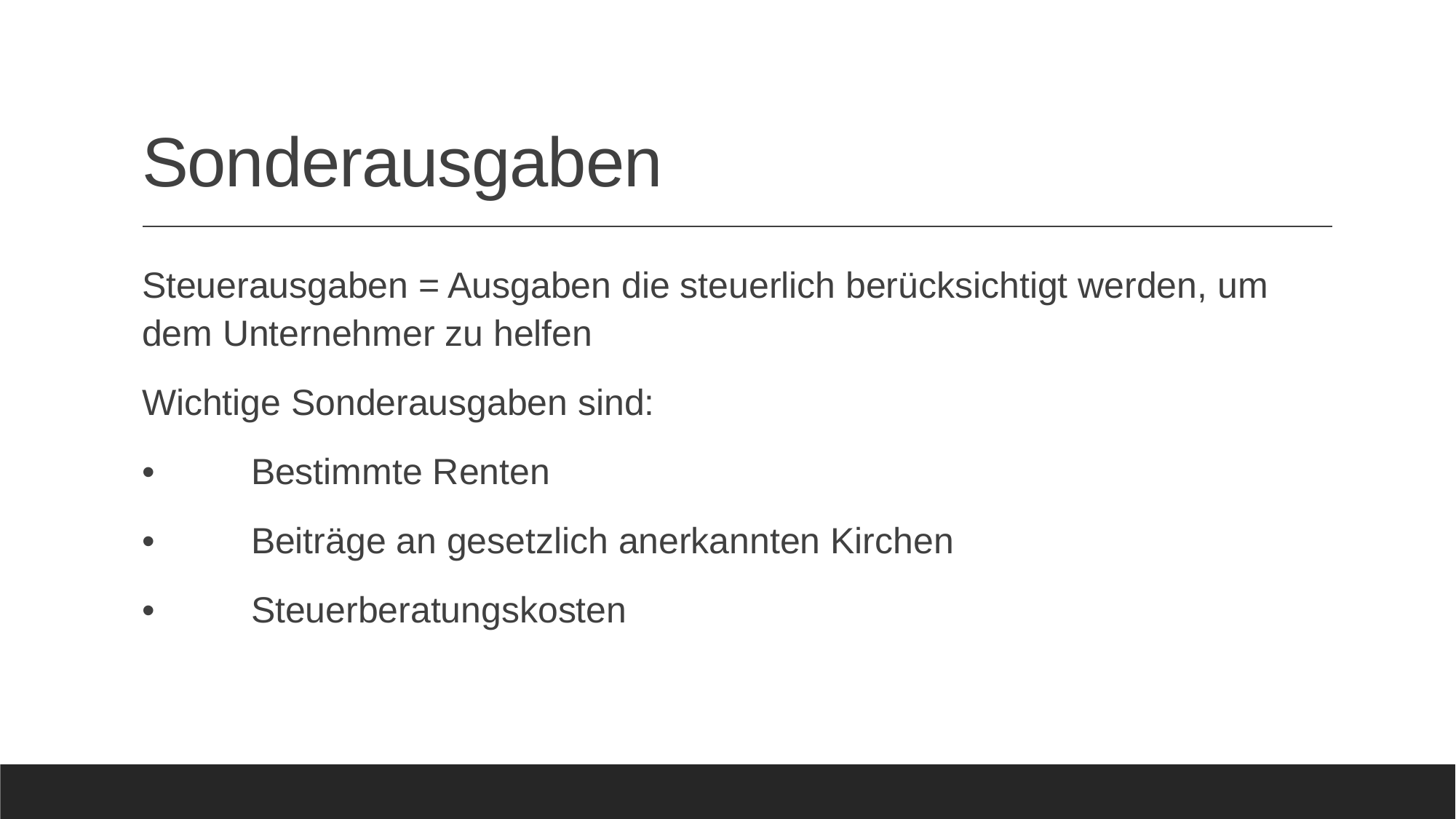

# Sonderausgaben
Steuerausgaben = Ausgaben die steuerlich berücksichtigt werden, um dem Unternehmer zu helfen
Wichtige Sonderausgaben sind:
•	Bestimmte Renten
•	Beiträge an gesetzlich anerkannten Kirchen
•	Steuerberatungskosten